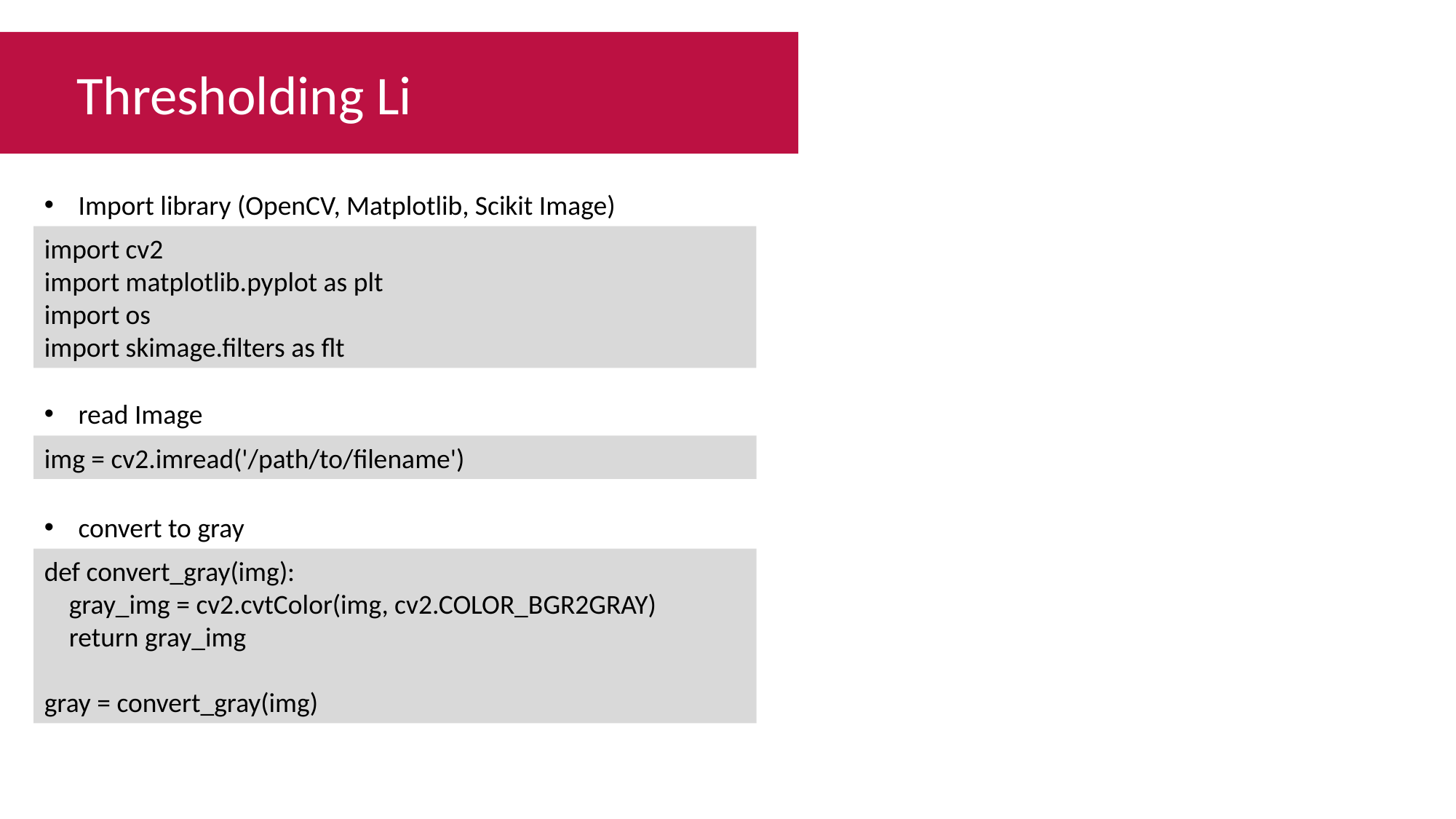

Thresholding Li
Import library (OpenCV, Matplotlib, Scikit Image)
import cv2
import matplotlib.pyplot as plt
import os
import skimage.filters as flt
read Image
img = cv2.imread('/path/to/filename')
convert to gray
def convert_gray(img):
    gray_img = cv2.cvtColor(img, cv2.COLOR_BGR2GRAY)
    return gray_img

gray = convert_gray(img)